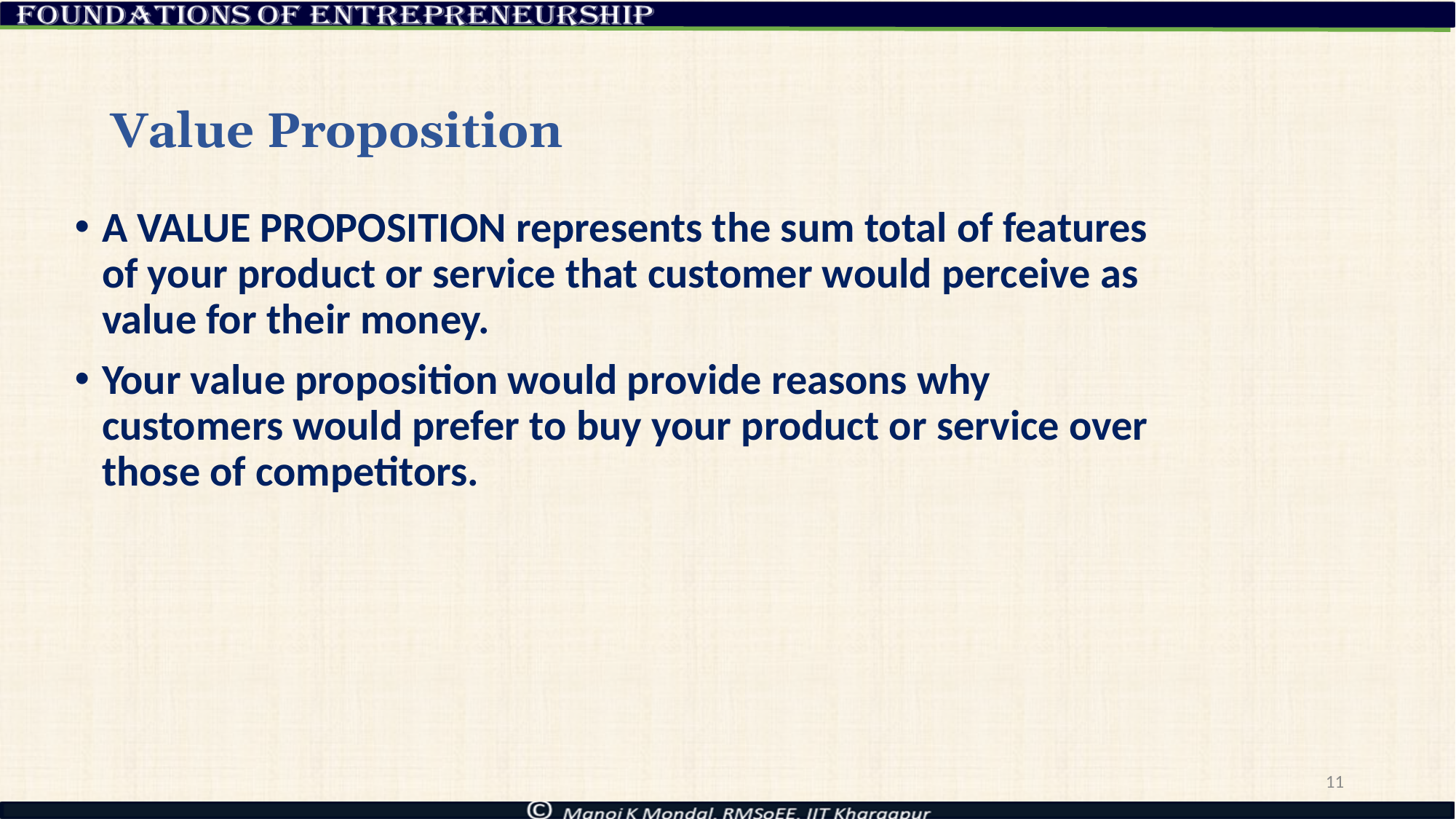

# Value Proposition
A VALUE PROPOSITION represents the sum total of features of your product or service that customer would perceive as value for their money.
Your value proposition would provide reasons why customers would prefer to buy your product or service over those of competitors.
11